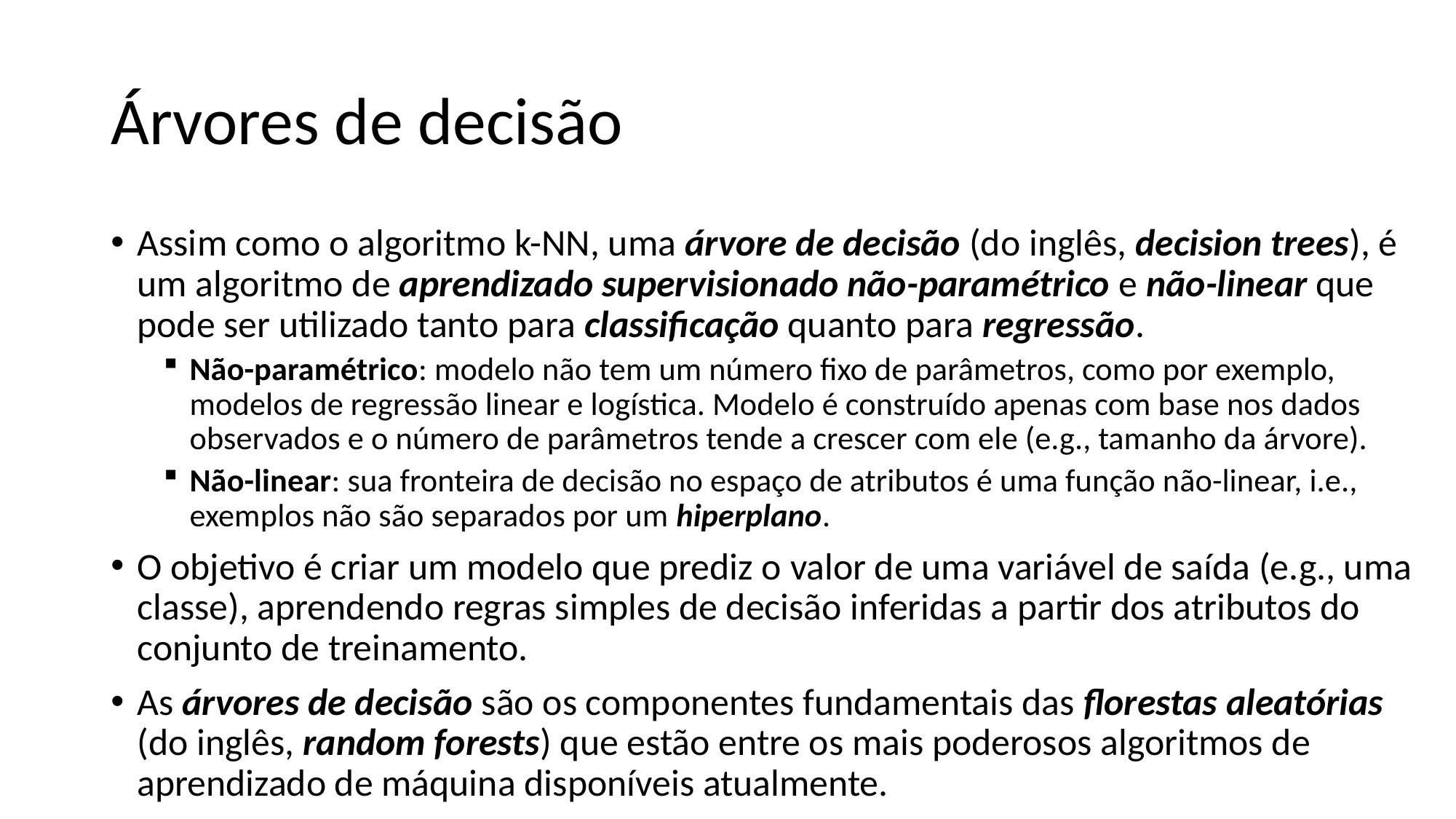

# Árvores de decisão
Assim como o algoritmo k-NN, uma árvore de decisão (do inglês, decision trees), é um algoritmo de aprendizado supervisionado não-paramétrico e não-linear que pode ser utilizado tanto para classificação quanto para regressão.
Não-paramétrico: modelo não tem um número fixo de parâmetros, como por exemplo, modelos de regressão linear e logística. Modelo é construído apenas com base nos dados observados e o número de parâmetros tende a crescer com ele (e.g., tamanho da árvore).
Não-linear: sua fronteira de decisão no espaço de atributos é uma função não-linear, i.e., exemplos não são separados por um hiperplano.
O objetivo é criar um modelo que prediz o valor de uma variável de saída (e.g., uma classe), aprendendo regras simples de decisão inferidas a partir dos atributos do conjunto de treinamento.
As árvores de decisão são os componentes fundamentais das florestas aleatórias (do inglês, random forests) que estão entre os mais poderosos algoritmos de aprendizado de máquina disponíveis atualmente.